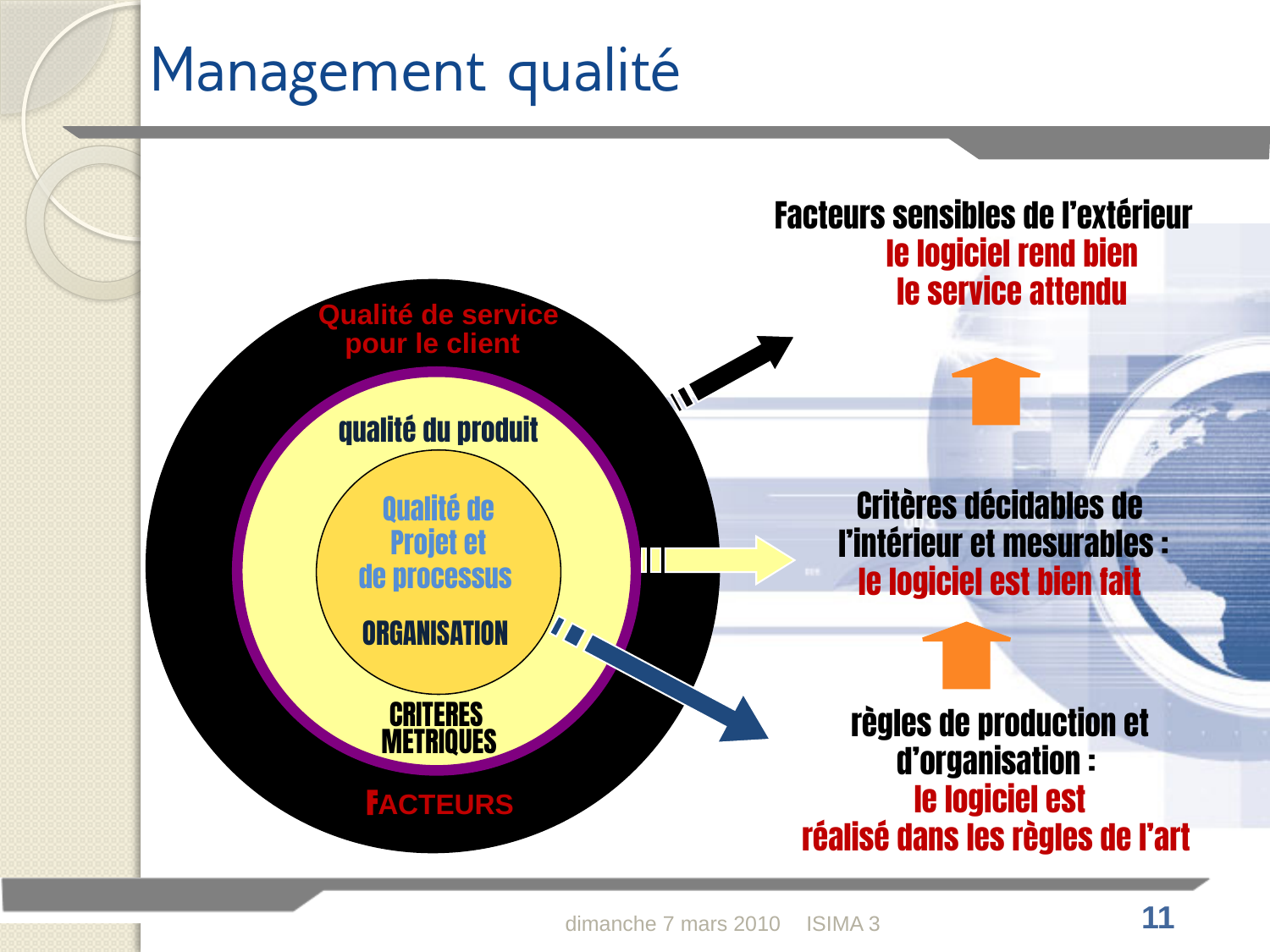

# Management qualité
Facteurs sensibles de l’extérieur
le logiciel rend bien
le service attendu

Qualité de service
pour le client

qualité du produit

Critères décidables de
 l’intérieur et mesurables :
 le logiciel est bien fait
Qualité de
Projet et
de processus
ORGANISATION

règles de production et d’organisation :
 le logiciel est
réalisé dans les règles de l’art
CRITERES
METRIQUES
FACTEURS
dimanche 7 mars 2010
ISIMA 3